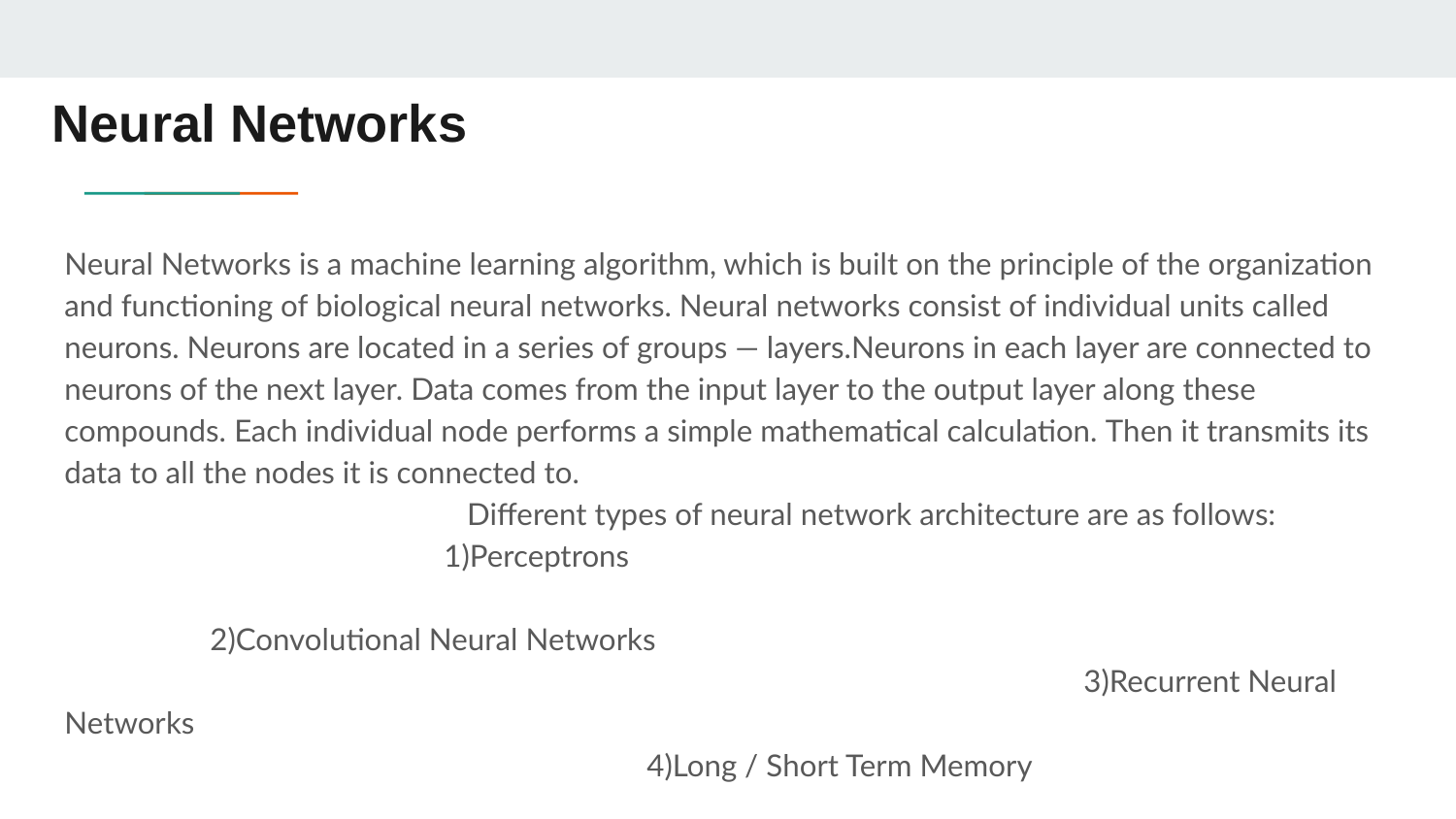

# Neural Networks
Neural Networks is a machine learning algorithm, which is built on the principle of the organization and functioning of biological neural networks. Neural networks consist of individual units called neurons. Neurons are located in a series of groups — layers.Neurons in each layer are connected to neurons of the next layer. Data comes from the input layer to the output layer along these compounds. Each individual node performs a simple mathematical calculation. Тhen it transmits its data to all the nodes it is connected to.                                                                                                                                                               Different types of neural network architecture are as follows:                                                                  1)Perceptrons    															2)Convolutional Neural Networks												3)Recurrent Neural Networks													4)Long / Short Term Memory													   5)Gated Recurrent Unit														6)Hopfield Network